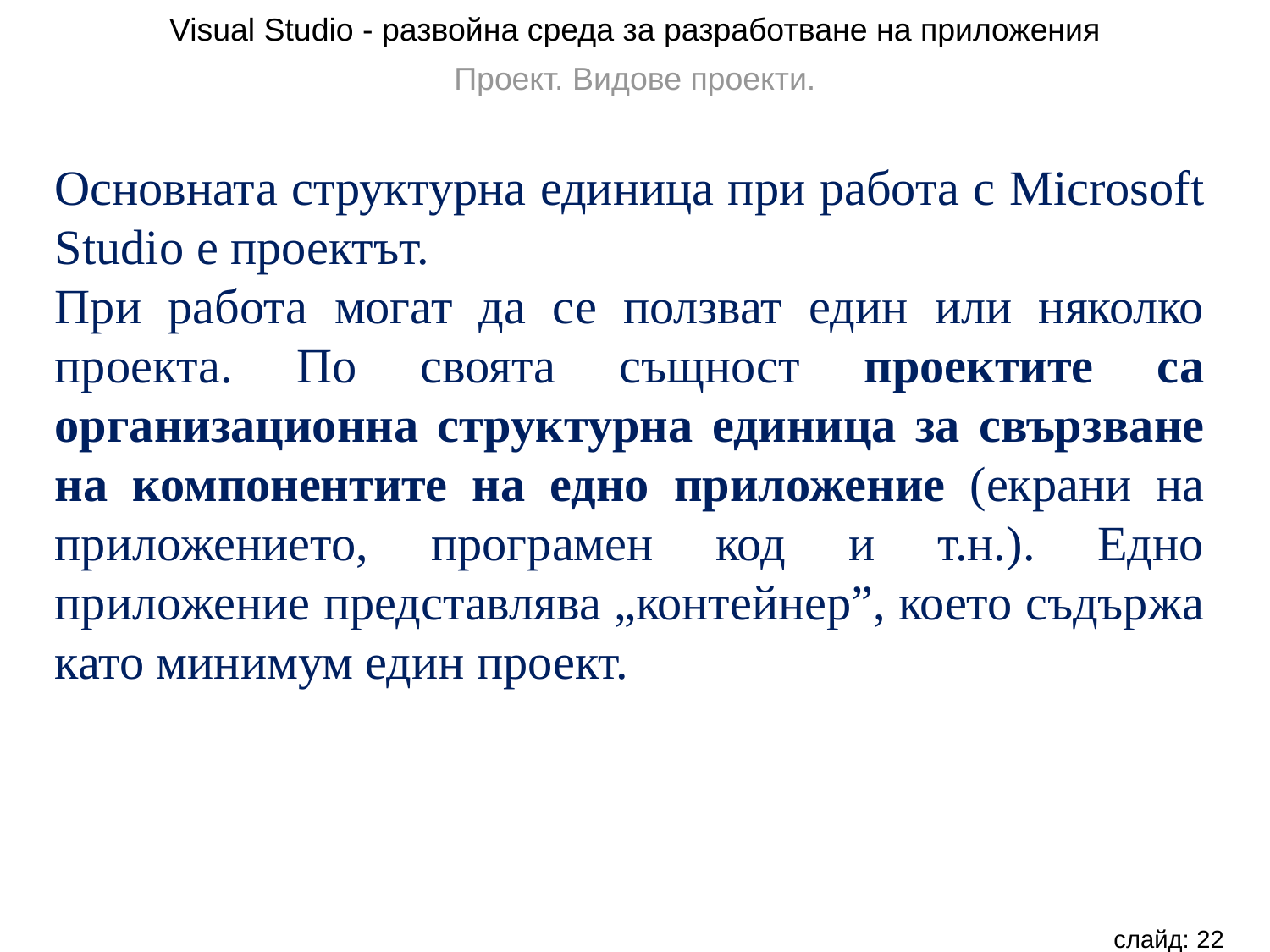

Visual Studio - развойна среда за разработване на приложения
Проект. Видове проекти.
Основната структурна единица при работа с Microsoft Studio е проектът.
При работа могат да се ползват един или няколко проекта. По своята същност проектите са организационна структурна единица за свързване на компонентите на едно приложение (екрани на приложението, програмен код и т.н.). Едно приложение представлява „контейнер”, което съдържа като минимум един проект.